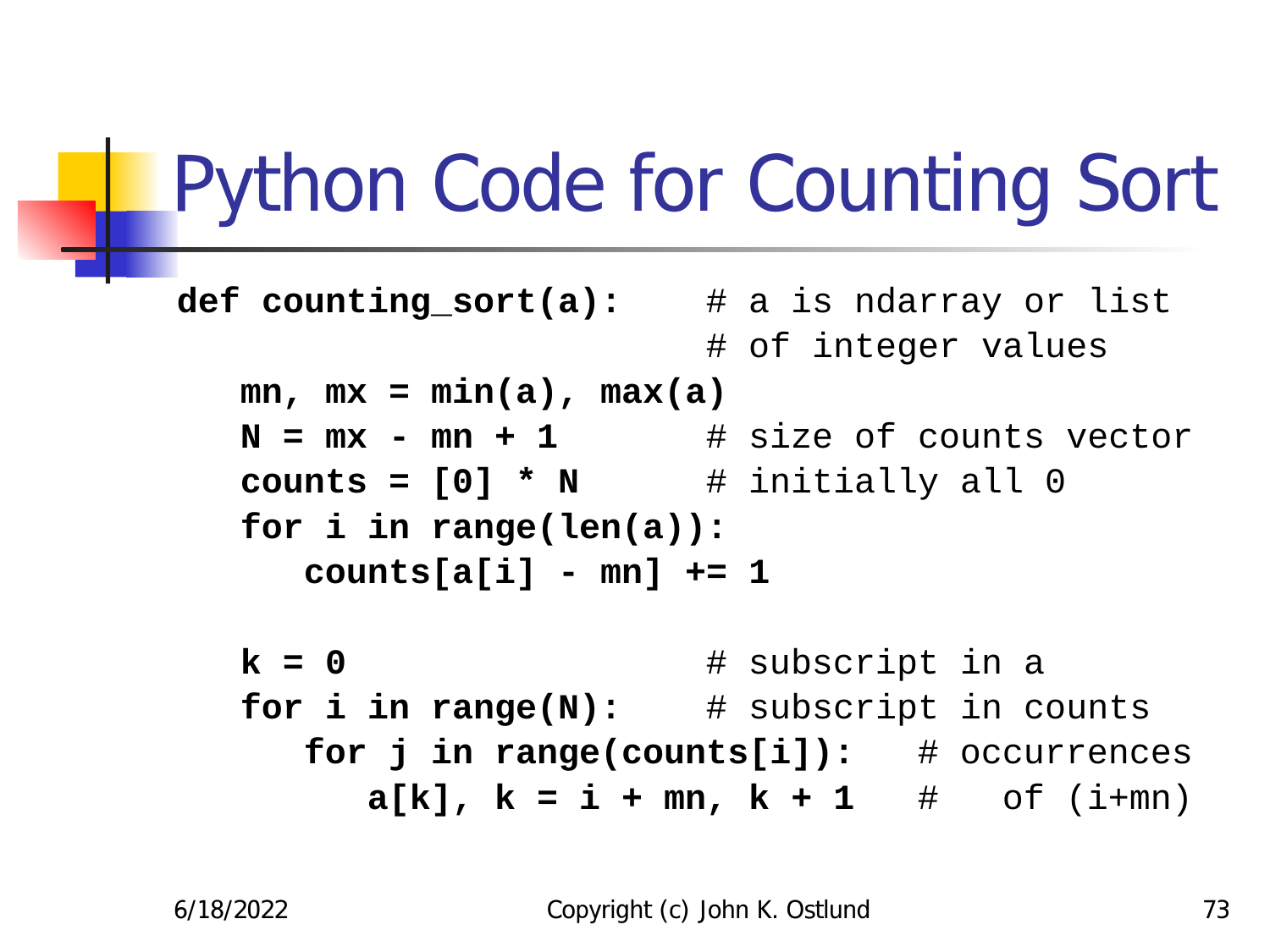

# Python Code for Counting Sort
def counting_sort(a):    # a is ndarray or list
                         # of integer values
   mn, mx = min(a), max(a)
   N = mx - mn + 1       # size of counts vector
   counts = [0] * N      # initially all 0
   for i in range(len(a)):
      counts[a[i] - mn] += 1

   k = 0                 # subscript in a
   for i in range(N):    # subscript in counts
      for j in range(counts[i]):   # occurrences
         a[k], k = i + mn, k + 1   #   of (i+mn)
6/18/2022
Copyright (c) John K. Ostlund
73